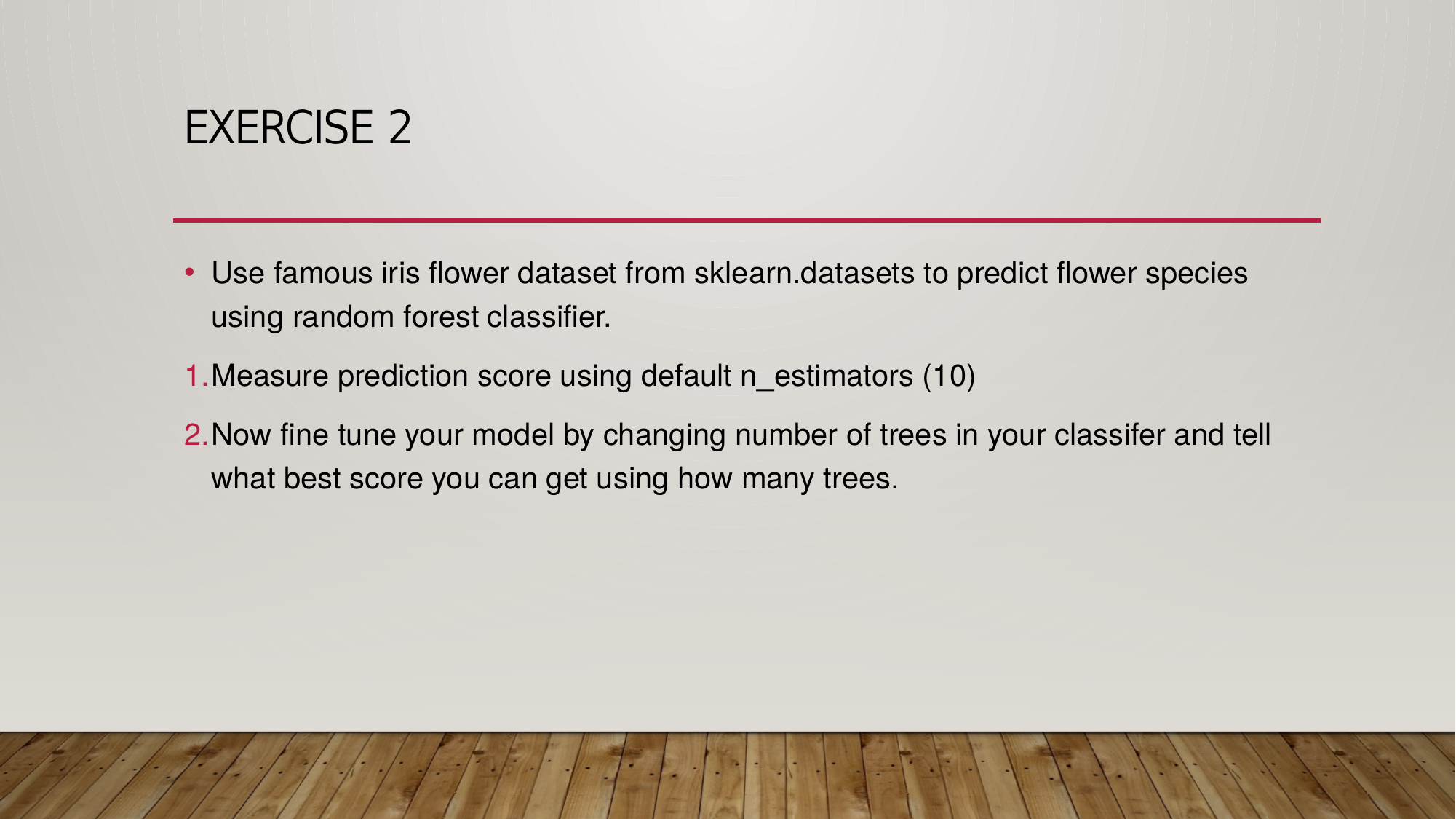

# Exercise 2
Use famous iris flower dataset from sklearn.datasets to predict flower species using random forest classifier.
Measure prediction score using default n_estimators (10)
Now fine tune your model by changing number of trees in your classifer and tell  what best score you can get using how many trees.